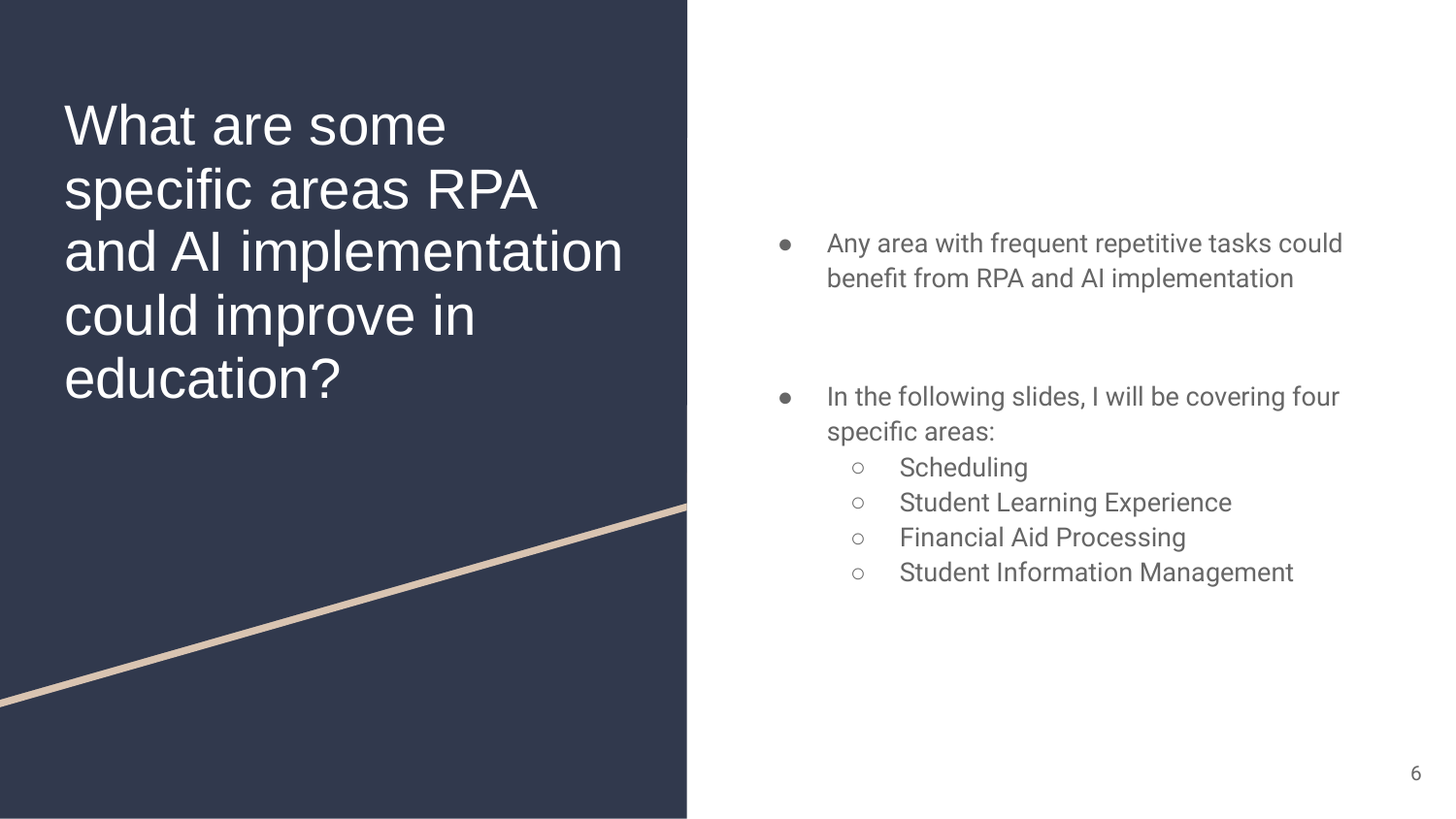

# What are some specific areas RPA and AI implementation could improve in education?
Any area with frequent repetitive tasks could benefit from RPA and AI implementation

In the following slides, I will be covering four specific areas:
Scheduling
Student Learning Experience
Financial Aid Processing
Student Information Management
6